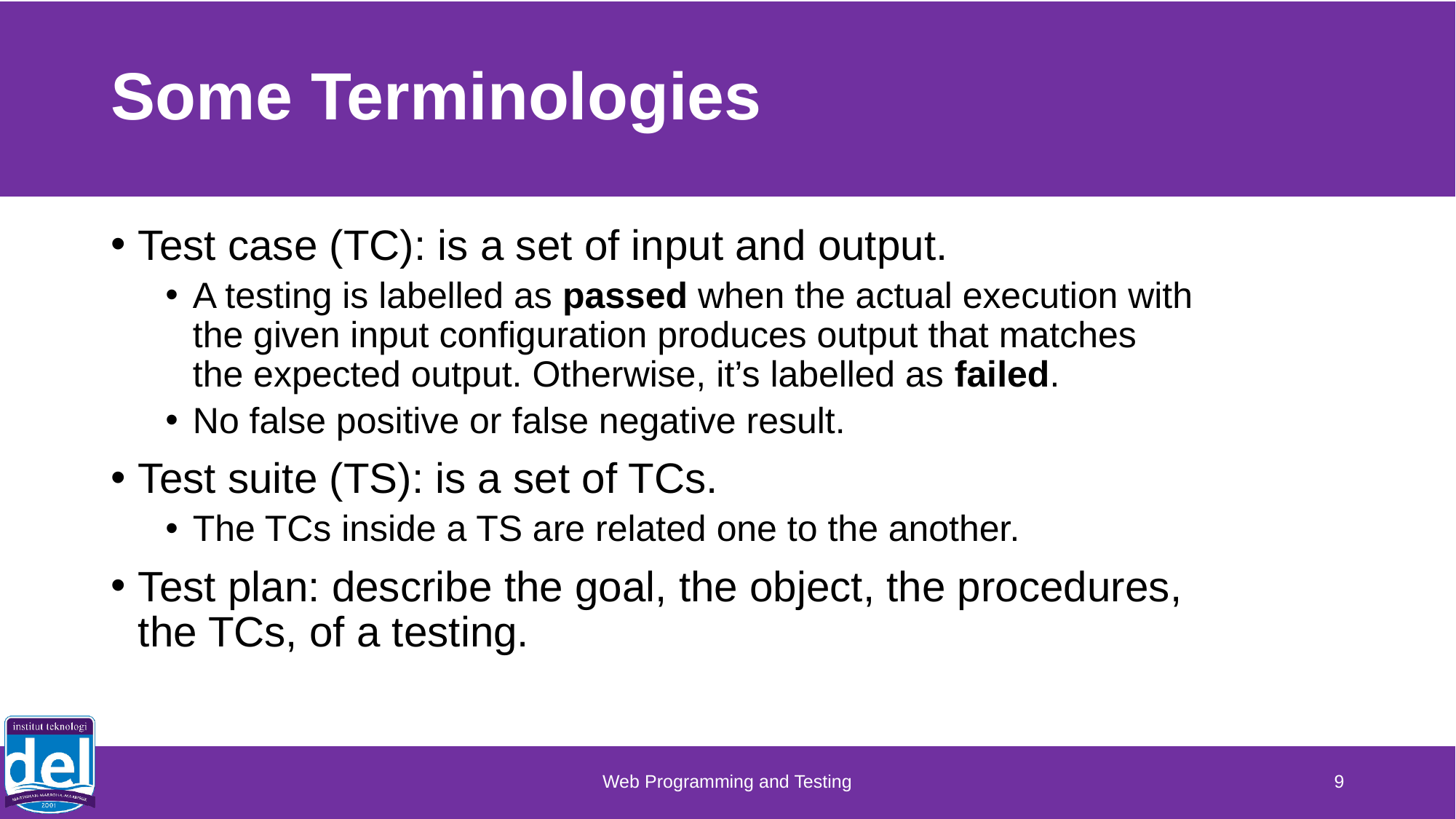

# Some Terminologies
Test case (TC): is a set of input and output.
A testing is labelled as passed when the actual execution with
the given input configuration produces output that matches
the expected output. Otherwise, it’s labelled as failed.
No false positive or false negative result.
Test suite (TS): is a set of TCs.
The TCs inside a TS are related one to the another.
Test plan: describe the goal, the object, the procedures,
the TCs, of a testing.
Web Programming and Testing
9